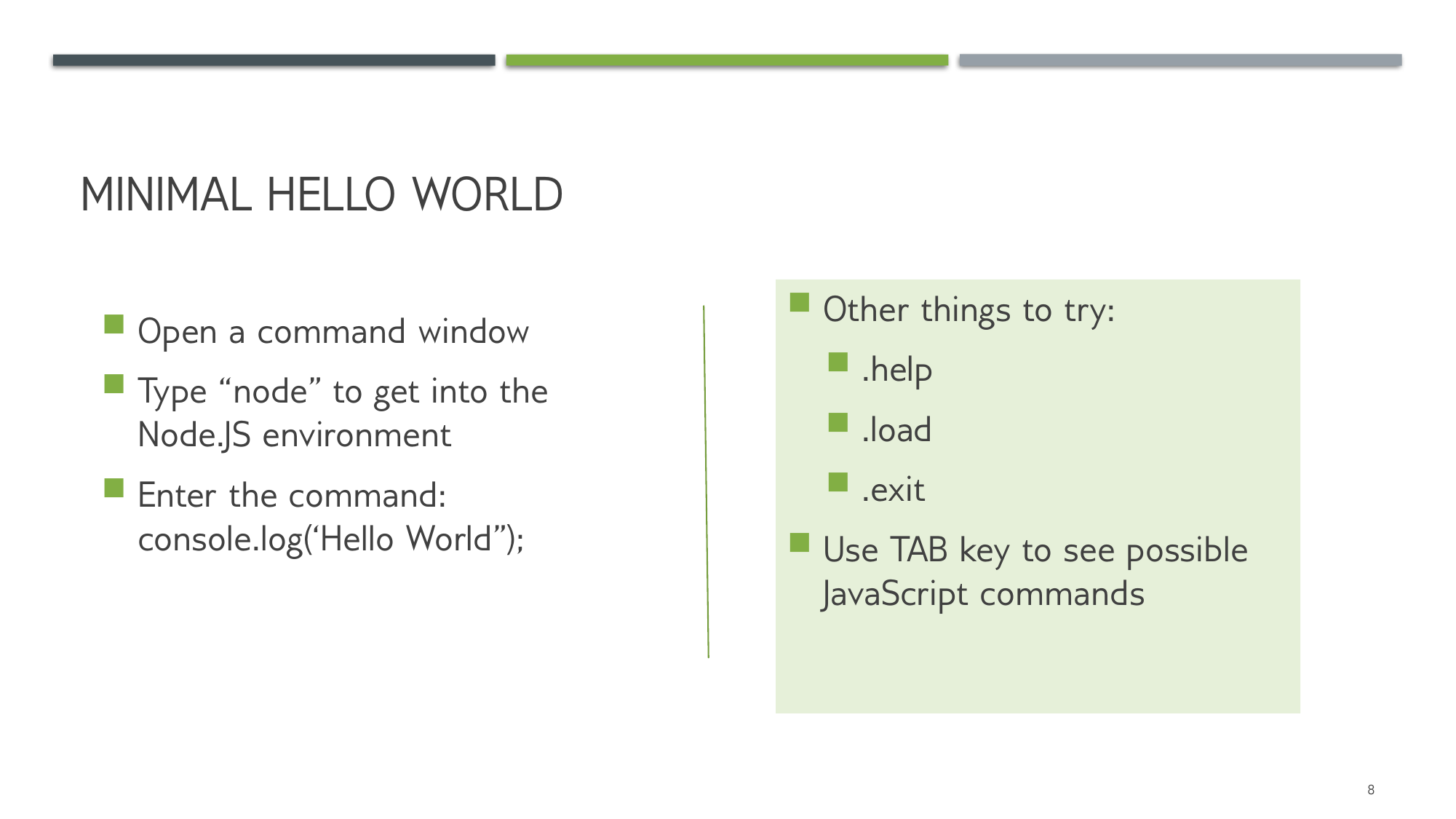

# Minimal Hello World
Other things to try:
.help
.load
.exit
Use TAB key to see possible JavaScript commands

Open a command window
Type “node” to get into the Node.JS environment
Enter the command:  console.log(‘Hello World”);

8